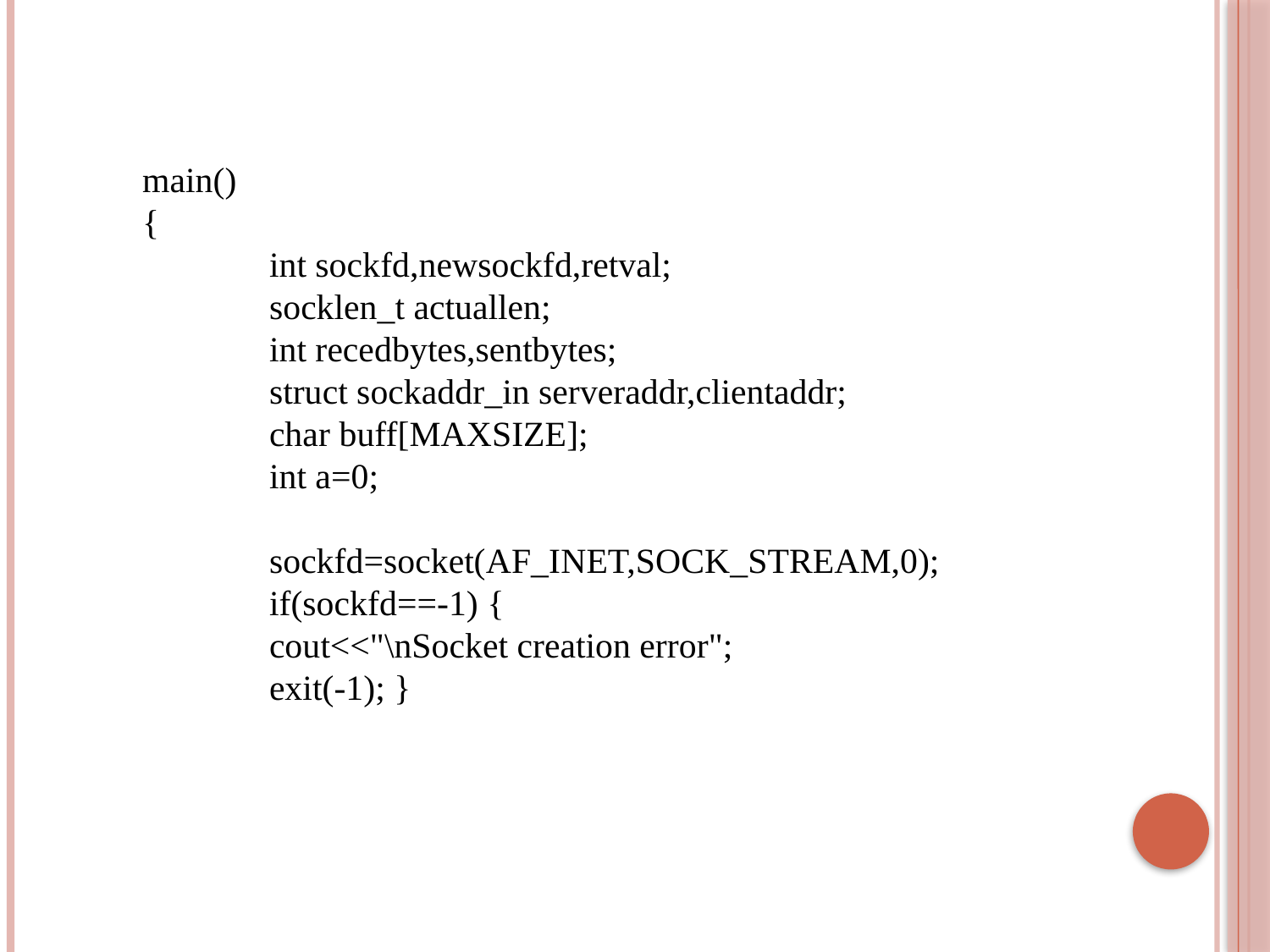

main()
{
	int sockfd,newsockfd,retval;
 	socklen_t actuallen;
	int recedbytes,sentbytes;
	struct sockaddr_in serveraddr,clientaddr;
	char buff[MAXSIZE];
 	int a=0;

	sockfd=socket(AF_INET,SOCK_STREAM,0);
 	if(sockfd==-1) {
 	cout<<"\nSocket creation error";
	exit(-1); }